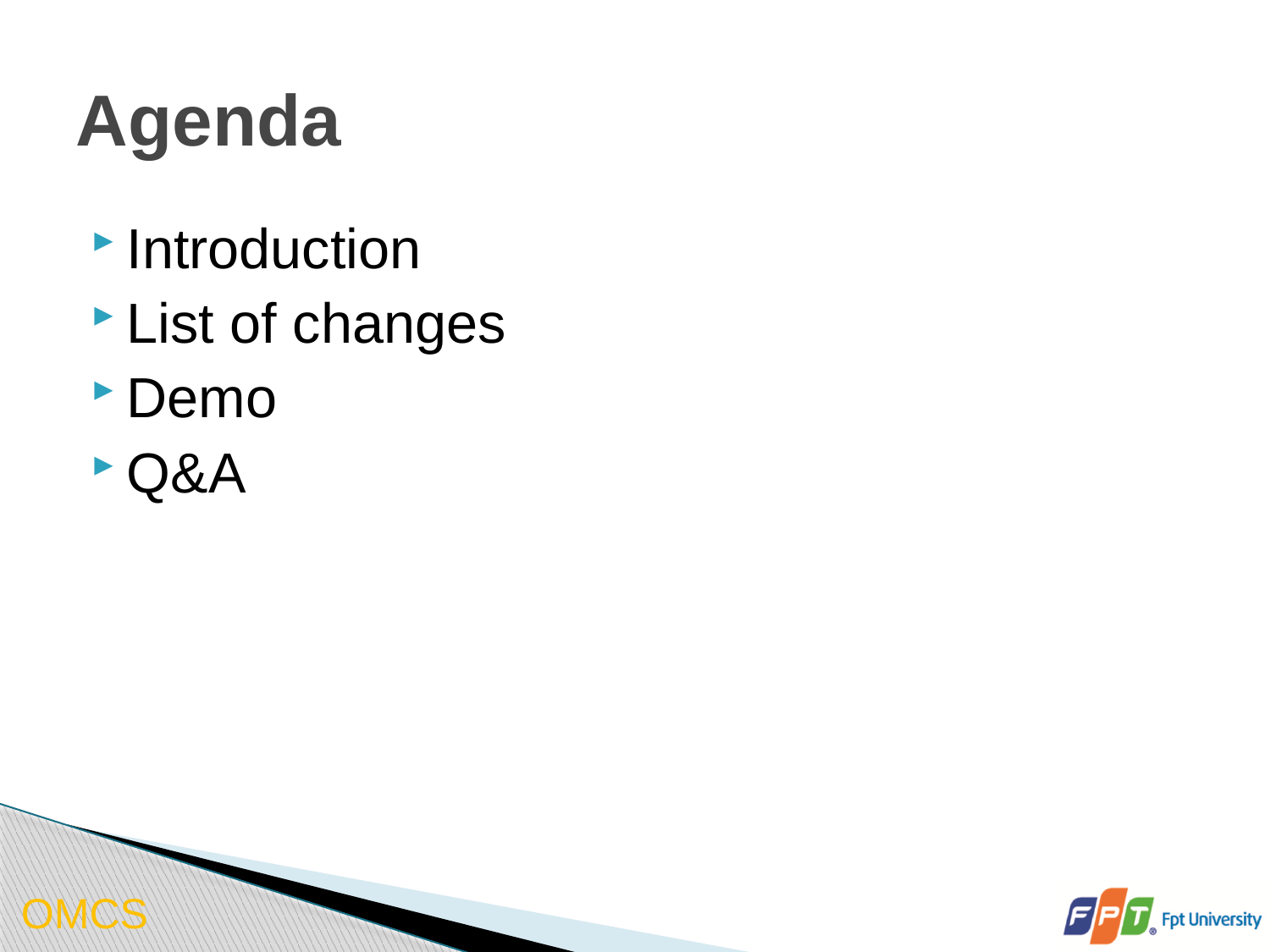

# Agenda
Introduction
List of changes
Demo
Q&A